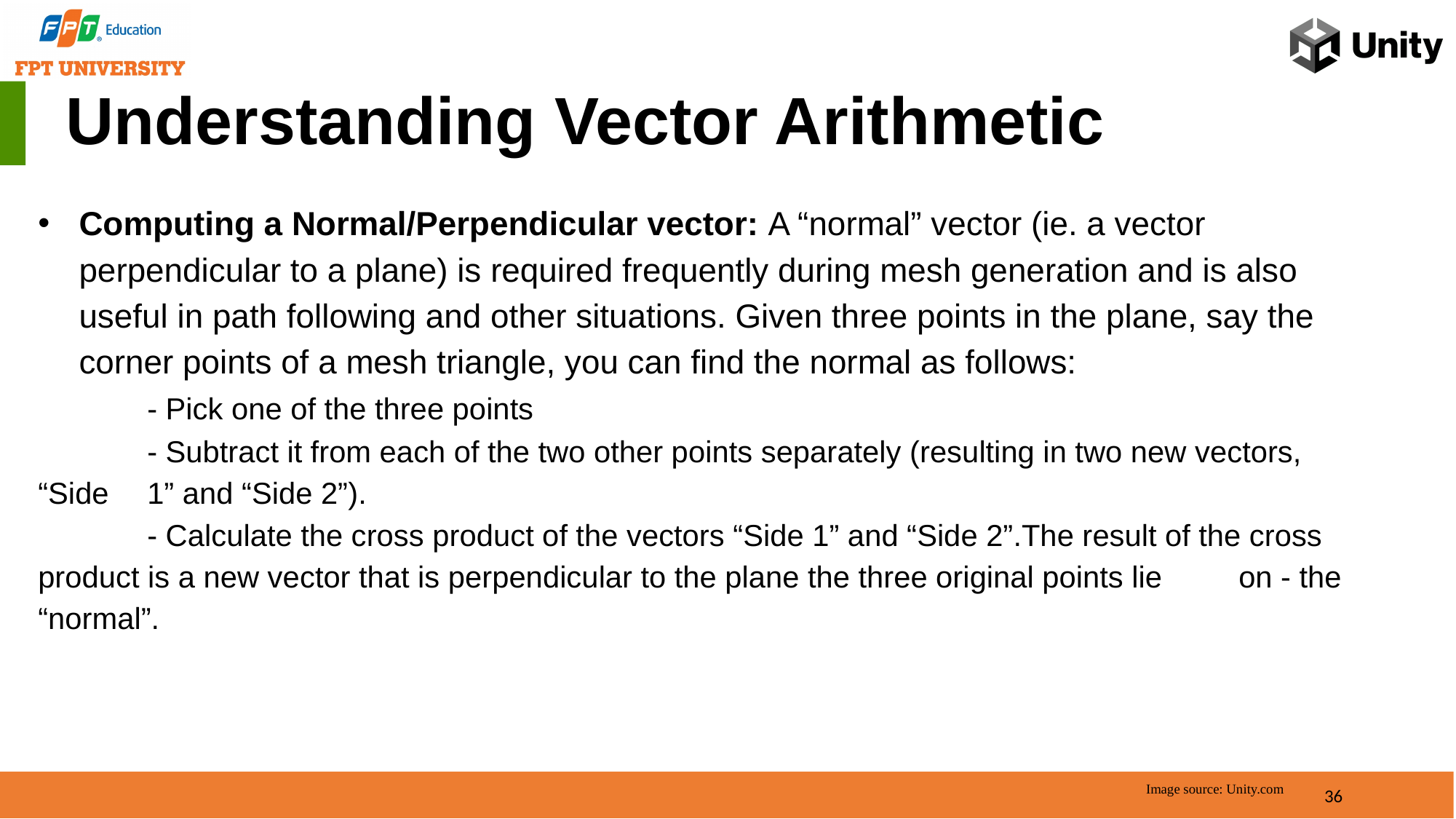

Understanding Vector Arithmetic

Computing a Normal/Perpendicular vector: A “normal” vector (ie. a vector perpendicular to a plane) is required frequently during mesh generation and is also useful in path following and other situations. Given three points in the plane, say the corner points of a mesh triangle, you can find the normal as follows:
	- Pick one of the three points
	- Subtract it from each of the two other points separately (resulting in two new vectors, “Side 	1” and “Side 2”).
	- Calculate the cross product of the vectors “Side 1” and “Side 2”.The result of the cross 	product is a new vector that is perpendicular to the plane the three original points lie 	on - the “normal”.

36
Image source: Unity.com